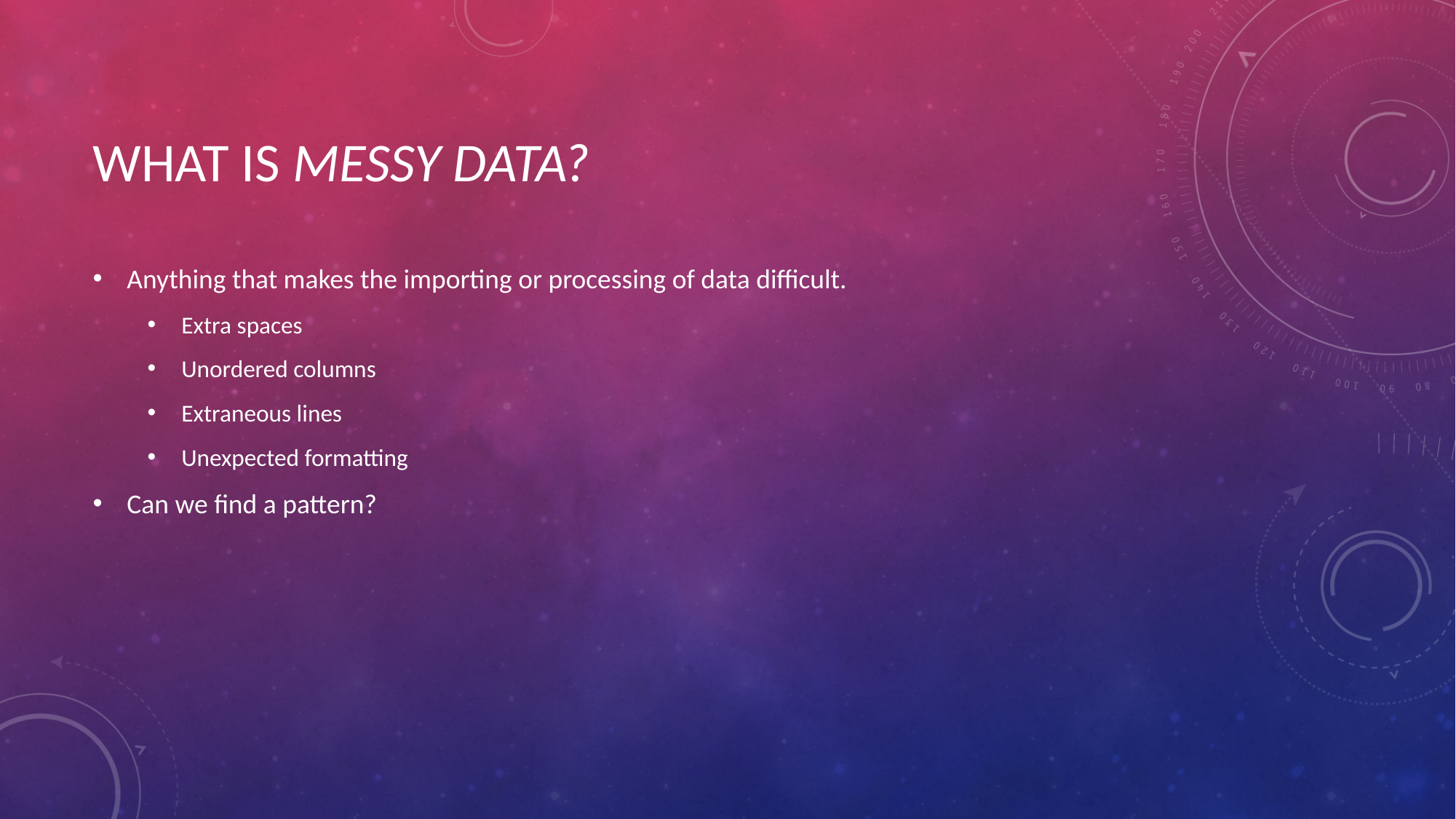

# What is messy data?
Anything that makes the importing or processing of data difficult.
Extra spaces
Unordered columns
Extraneous lines
Unexpected formatting
Can we find a pattern?